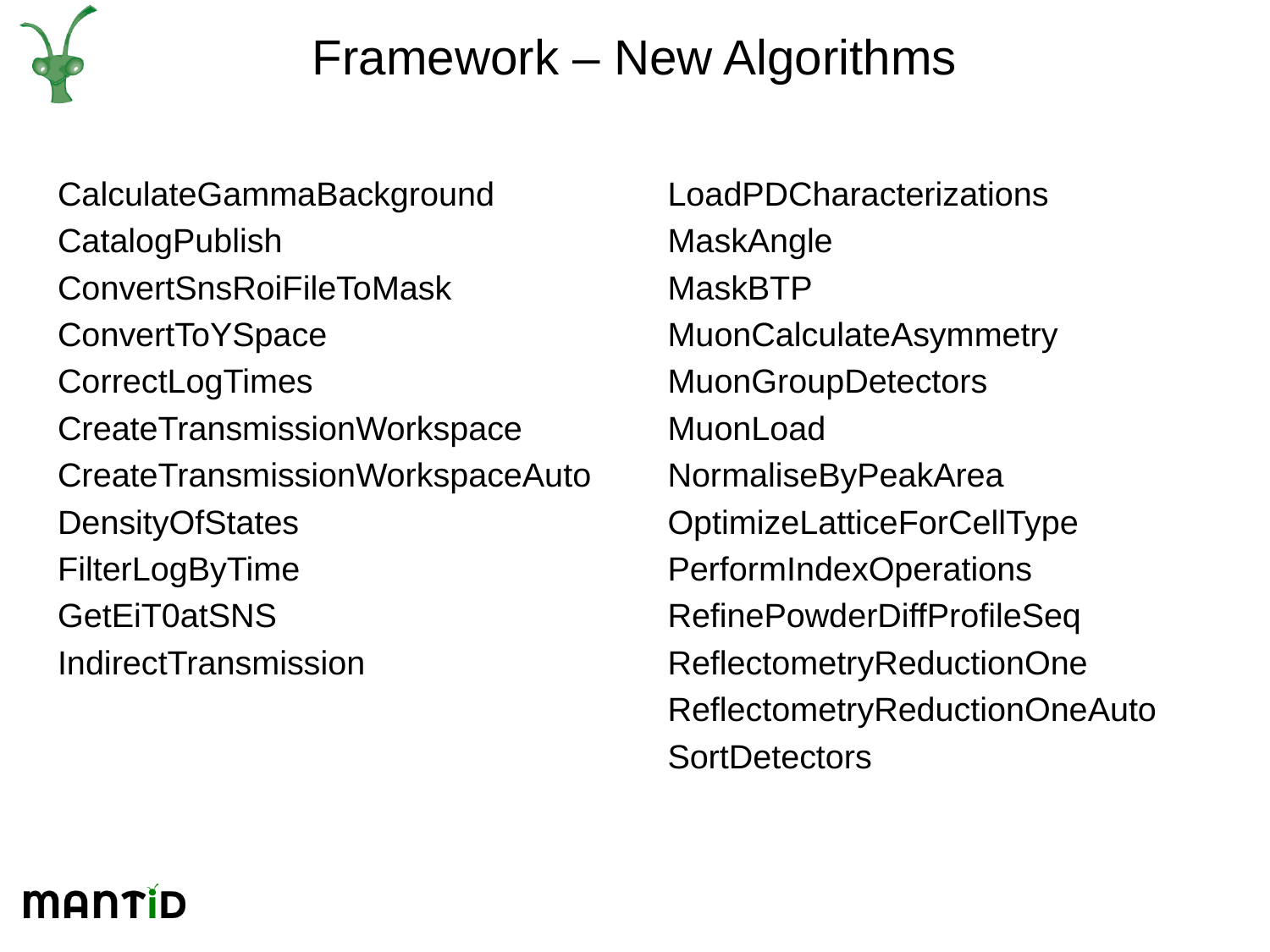

# Framework – New Algorithms
CalculateGammaBackground
CatalogPublish
ConvertSnsRoiFileToMask
ConvertToYSpace
CorrectLogTimes
CreateTransmissionWorkspace
CreateTransmissionWorkspaceAuto
DensityOfStates
FilterLogByTime
GetEiT0atSNS
IndirectTransmission
LoadPDCharacterizations
MaskAngle
MaskBTP
MuonCalculateAsymmetry
MuonGroupDetectors
MuonLoad
NormaliseByPeakArea
OptimizeLatticeForCellType
PerformIndexOperations
RefinePowderDiffProfileSeq
ReflectometryReductionOne
ReflectometryReductionOneAuto
SortDetectors